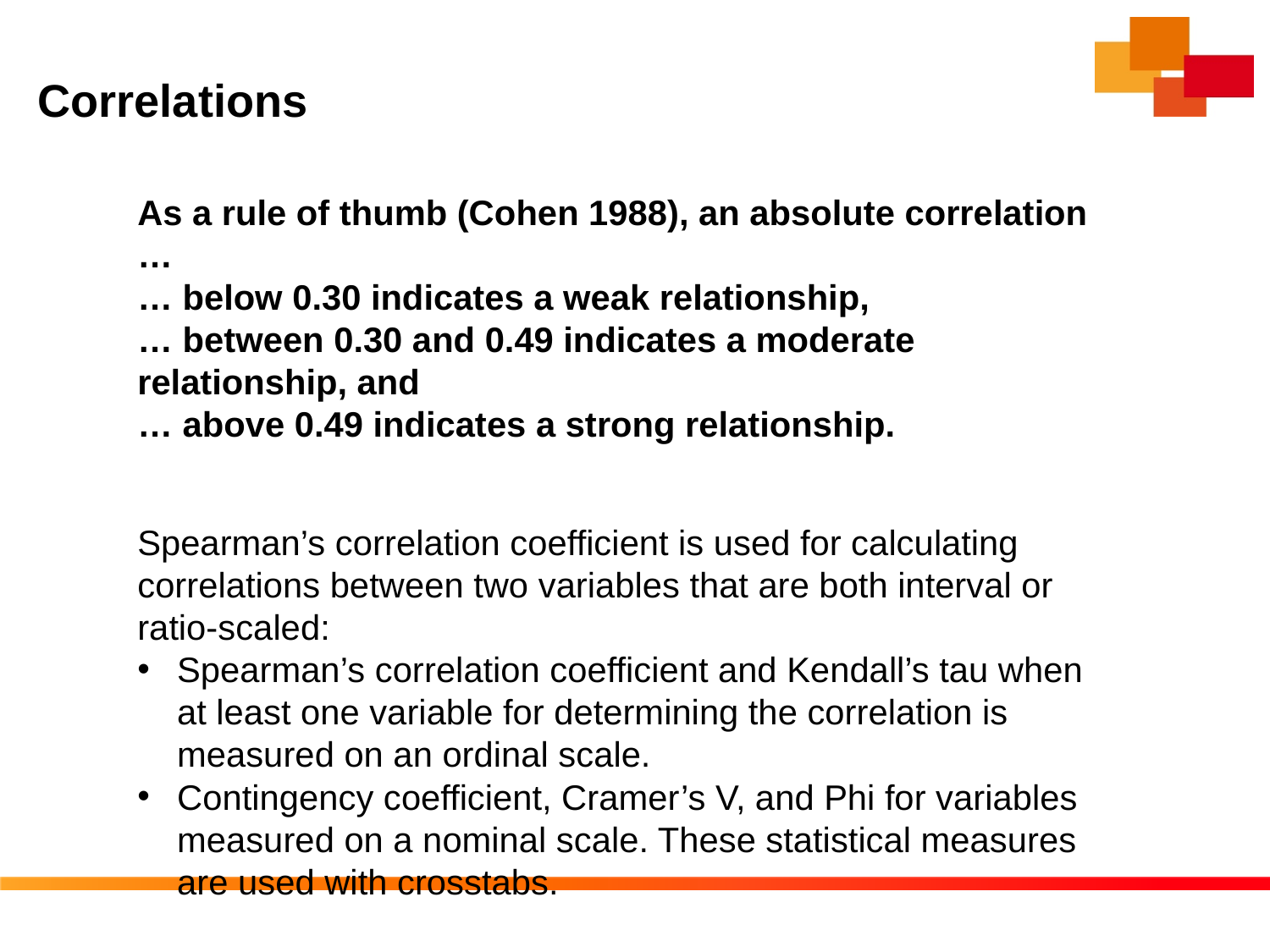

# Correlations

As a rule of thumb (Cohen 1988), an absolute correlation …
… below 0.30 indicates a weak relationship,
… between 0.30 and 0.49 indicates a moderate relationship, and
… above 0.49 indicates a strong relationship.

Spearman’s correlation coefficient is used for calculating
correlations between two variables that are both interval or ratio-scaled:
Spearman’s correlation coefficient and Kendall’s tau when at least one variable for determining the correlation is measured on an ordinal scale.
Contingency coefficient, Cramer’s V, and Phi for variables measured on a nominal scale. These statistical measures are used with crosstabs.